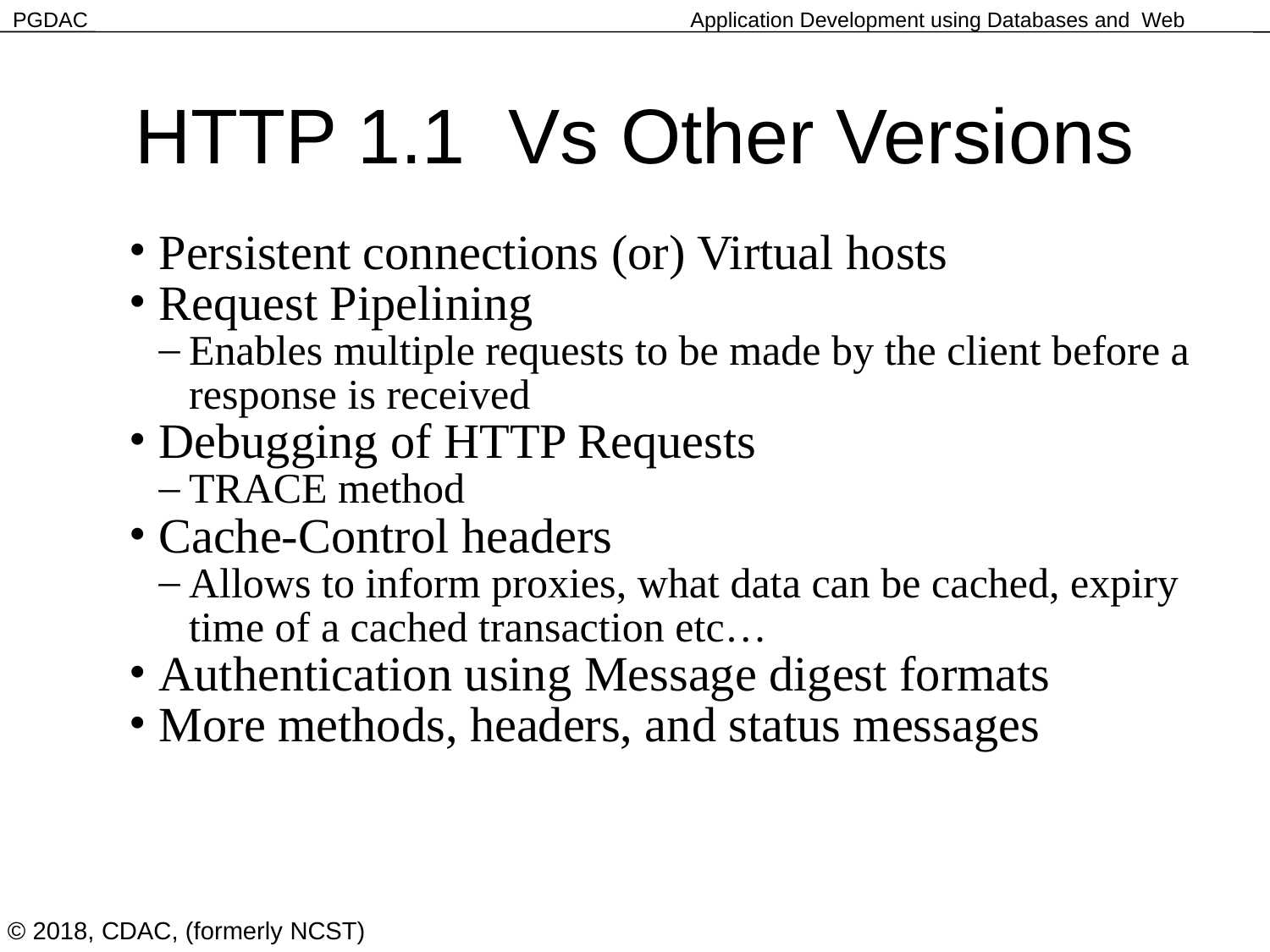

HTTP 1.1  Vs Other Versions
Persistent connections (or) Virtual hosts
Request Pipelining
Enables multiple requests to be made by the client before a response is received
Debugging of HTTP Requests
TRACE method
Cache-Control headers
Allows to inform proxies, what data can be cached, expiry time of a cached transaction etc…
Authentication using Message digest formats
More methods, headers, and status messages